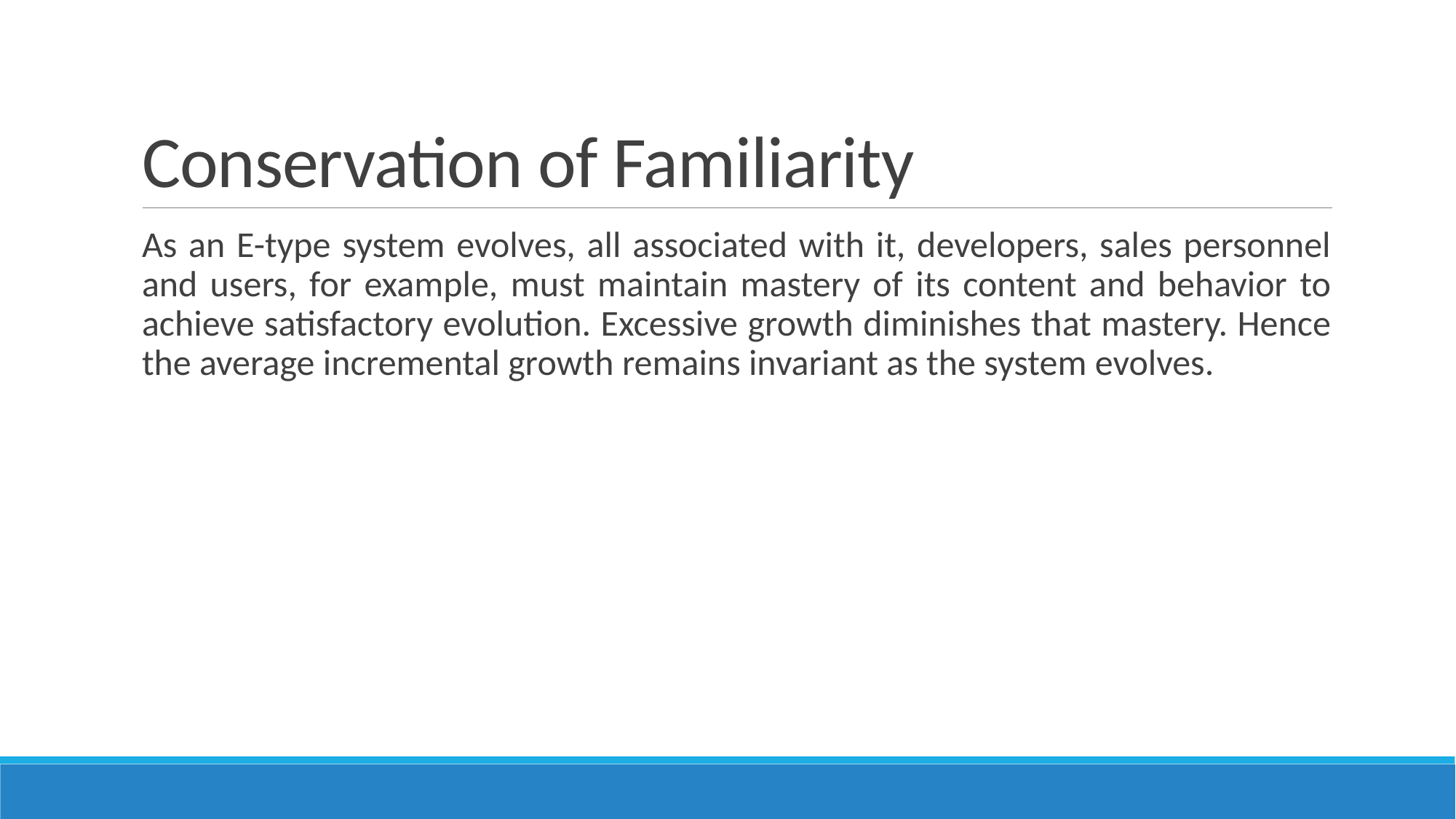

# Conservation of Familiarity
As an E-type system evolves, all associated with it, developers, sales personnel and users, for example, must maintain mastery of its content and behavior to achieve satisfactory evolution. Excessive growth diminishes that mastery. Hence the average incremental growth remains invariant as the system evolves.